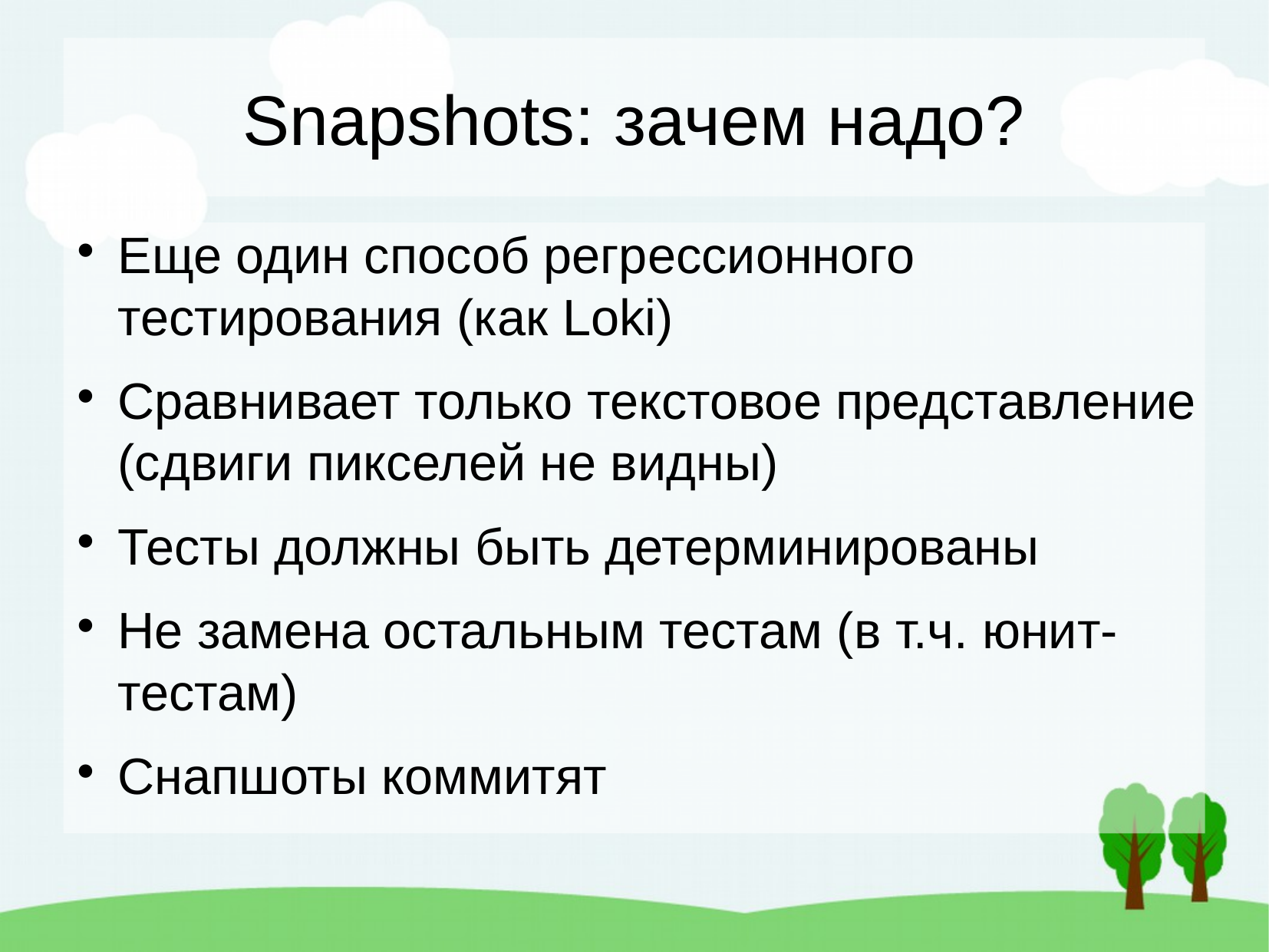

Snapshots: зачем надо?
Еще один способ регрессионного тестирования (как Loki)
Сравнивает только текстовое представление (сдвиги пикселей не видны)
Тесты должны быть детерминированы
Не замена остальным тестам (в т.ч. юнит-тестам)
Снапшоты коммитят